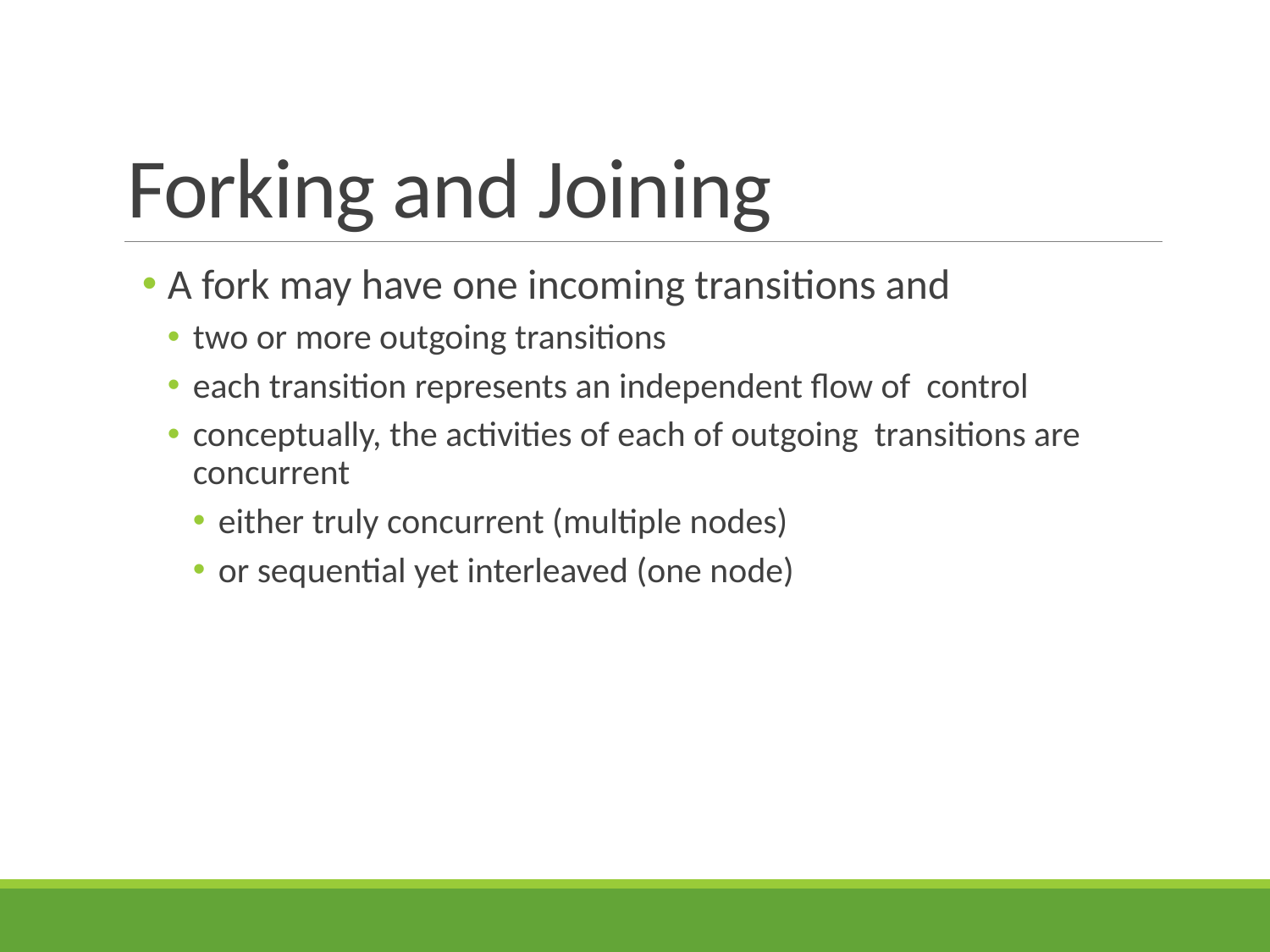

# Forking and Joining
A fork may have one incoming transitions and
two or more outgoing transitions
each transition represents an independent flow of  control
conceptually, the activities of each of outgoing  transitions are concurrent
either truly concurrent (multiple nodes)
or sequential yet interleaved (one node)